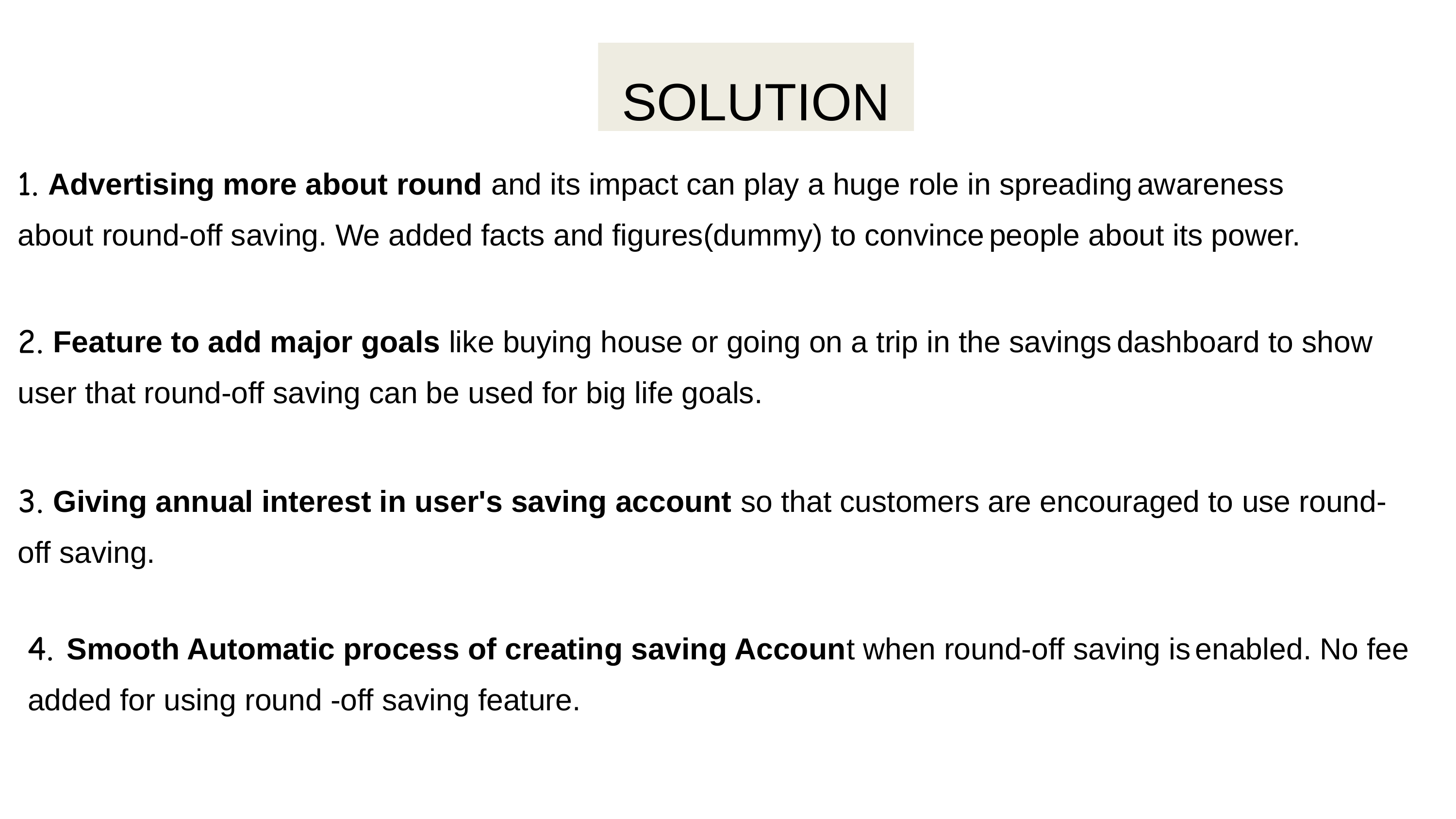

SOLUTION
1. Advertising more about round and its impact can play a huge role in spreading awareness about round-off saving. We added facts and figures(dummy) to convince people about its power.
2. Feature to add major goals like buying house or going on a trip in the savings dashboard to show user that round-off saving can be used for big life goals.
3. Giving annual interest in user's saving account so that customers are encouraged to use round-off saving.
4. Smooth Automatic process of creating saving Account when round-off saving is enabled. No fee added for using round -off saving feature.